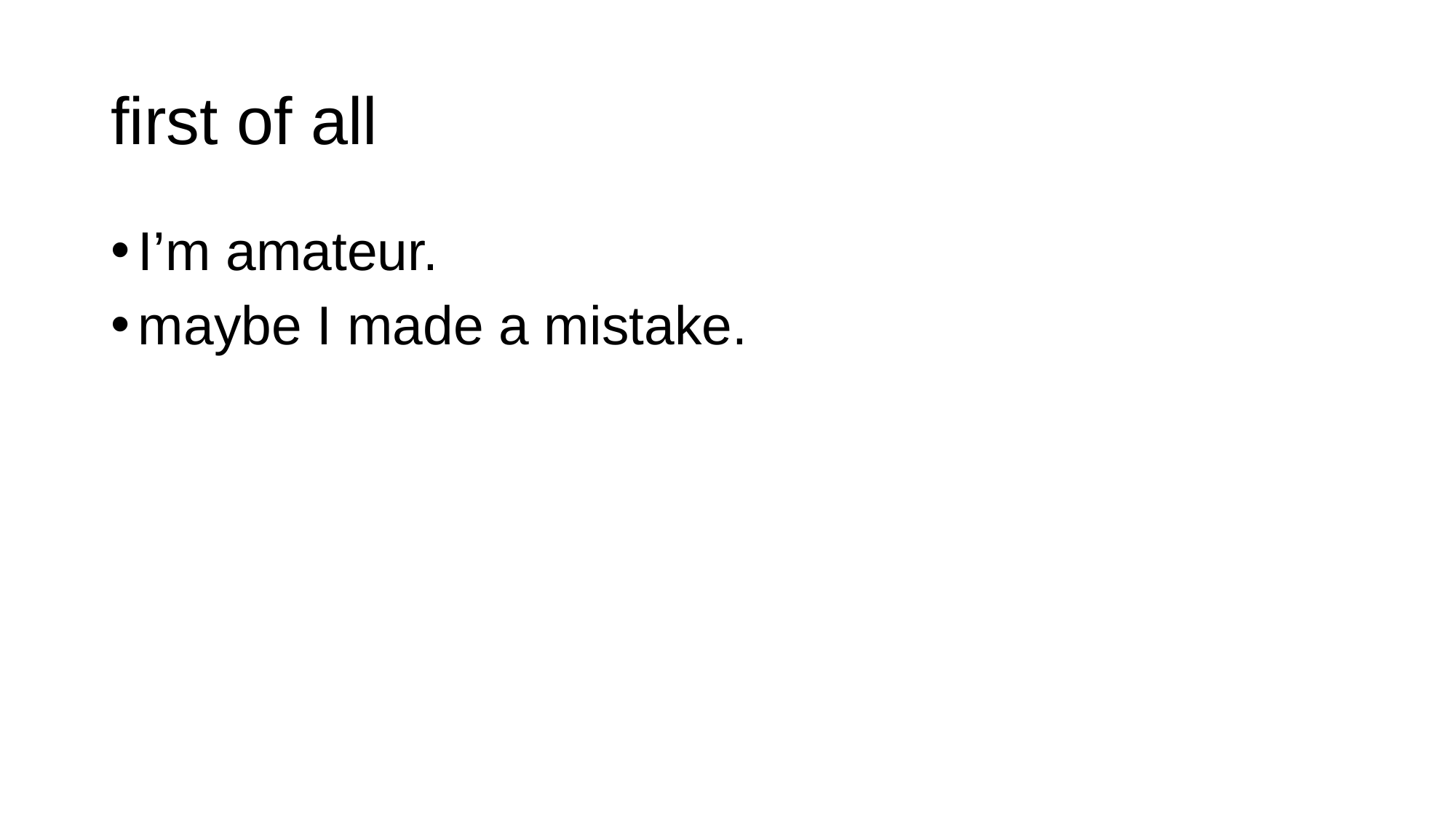

# first of all
I’m amateur.
maybe I made a mistake.